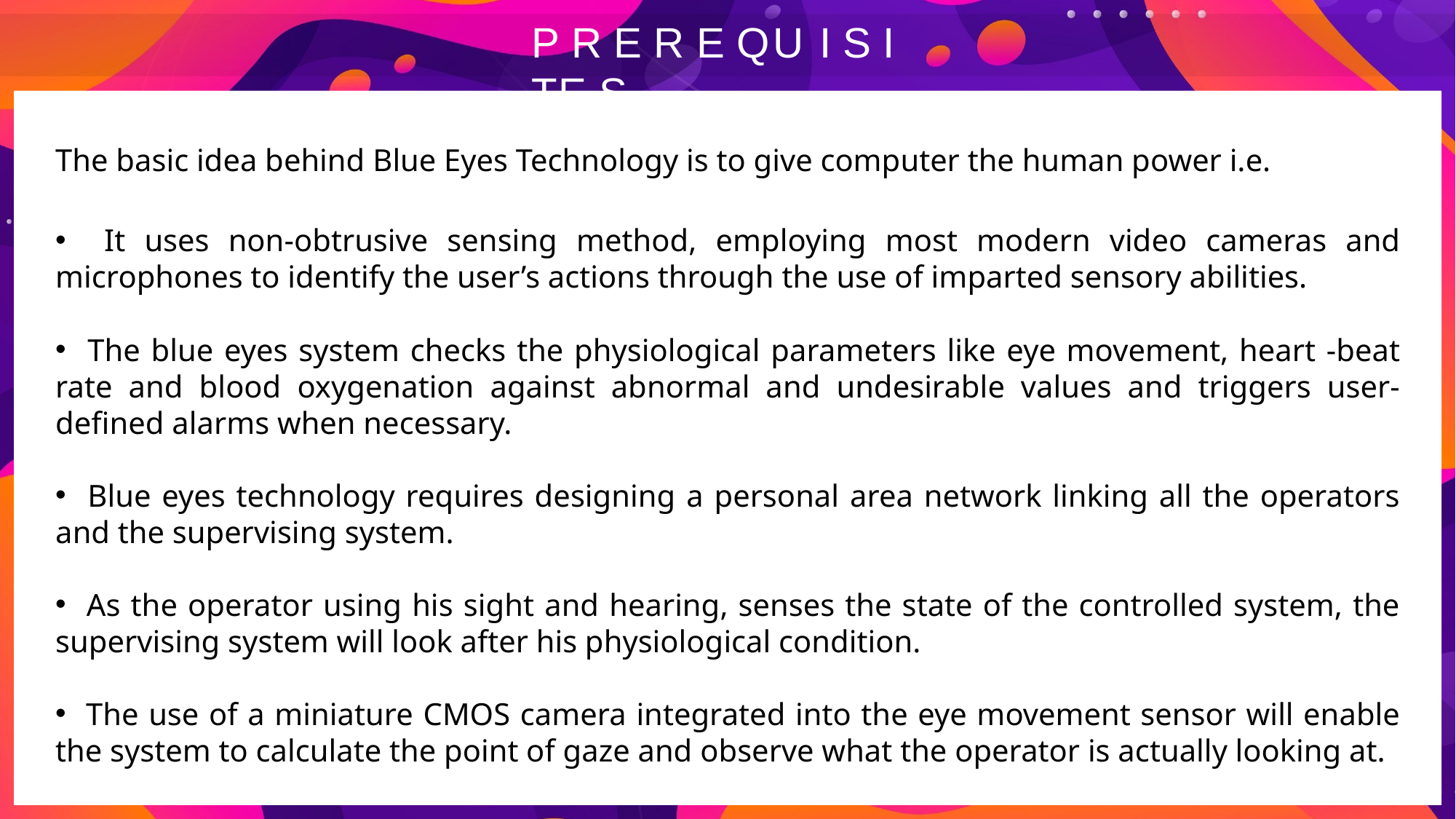

# P R E R E QU I S I TE S
The basic idea behind Blue Eyes Technology is to give computer the human power i.e.

  It uses non-obtrusive sensing method, employing most modern video cameras and microphones to identify the user’s actions through the use of imparted sensory abilities.

  The blue eyes system checks the physiological parameters like eye movement, heart -beat rate and blood oxygenation against abnormal and undesirable values and triggers user-defined alarms when necessary.

  Blue eyes technology requires designing a personal area network linking all the operators and the supervising system.

  As the operator using his sight and hearing, senses the state of the controlled system, the supervising system will look after his physiological condition.

  The use of a miniature CMOS camera integrated into the eye movement sensor will enable the system to calculate the point of gaze and observe what the operator is actually looking at.